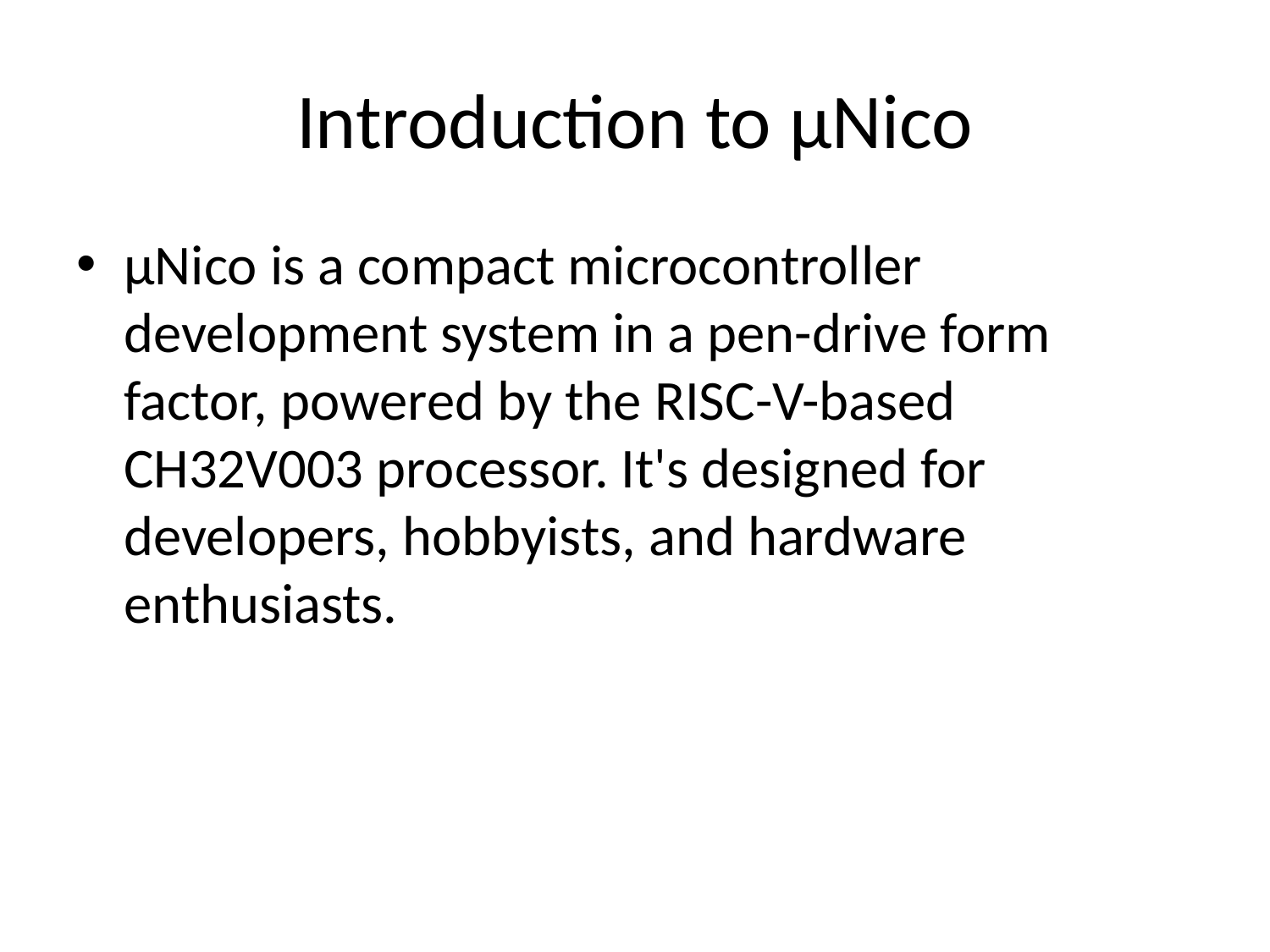

# Introduction to μNico
μNico is a compact microcontroller development system in a pen-drive form factor, powered by the RISC-V-based CH32V003 processor. It's designed for developers, hobbyists, and hardware enthusiasts.